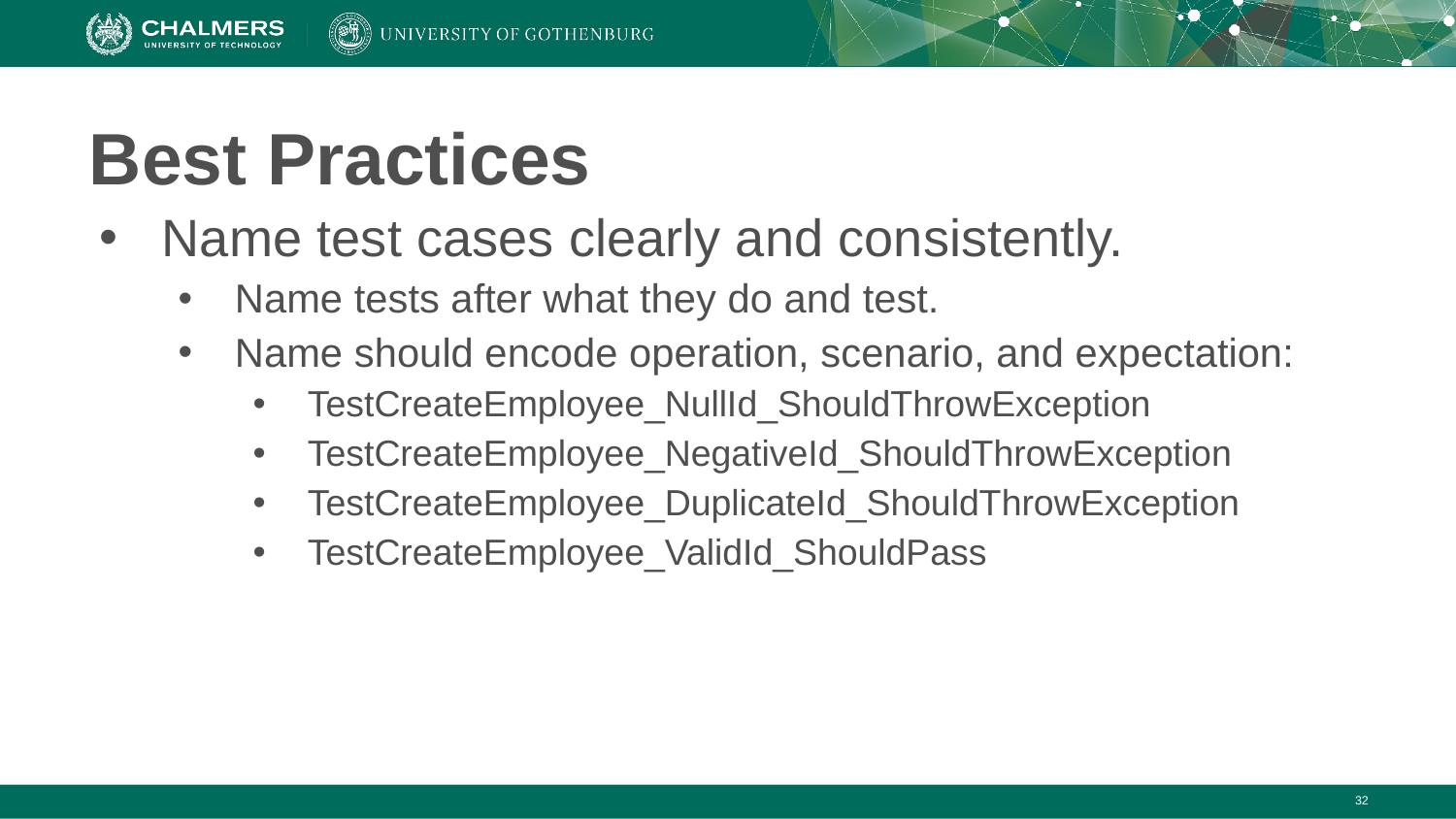

# Best Practices
Name test cases clearly and consistently.
Name tests after what they do and test.
Name should encode operation, scenario, and expectation:
TestCreateEmployee_NullId_ShouldThrowException
TestCreateEmployee_NegativeId_ShouldThrowException
TestCreateEmployee_DuplicateId_ShouldThrowException
TestCreateEmployee_ValidId_ShouldPass
32